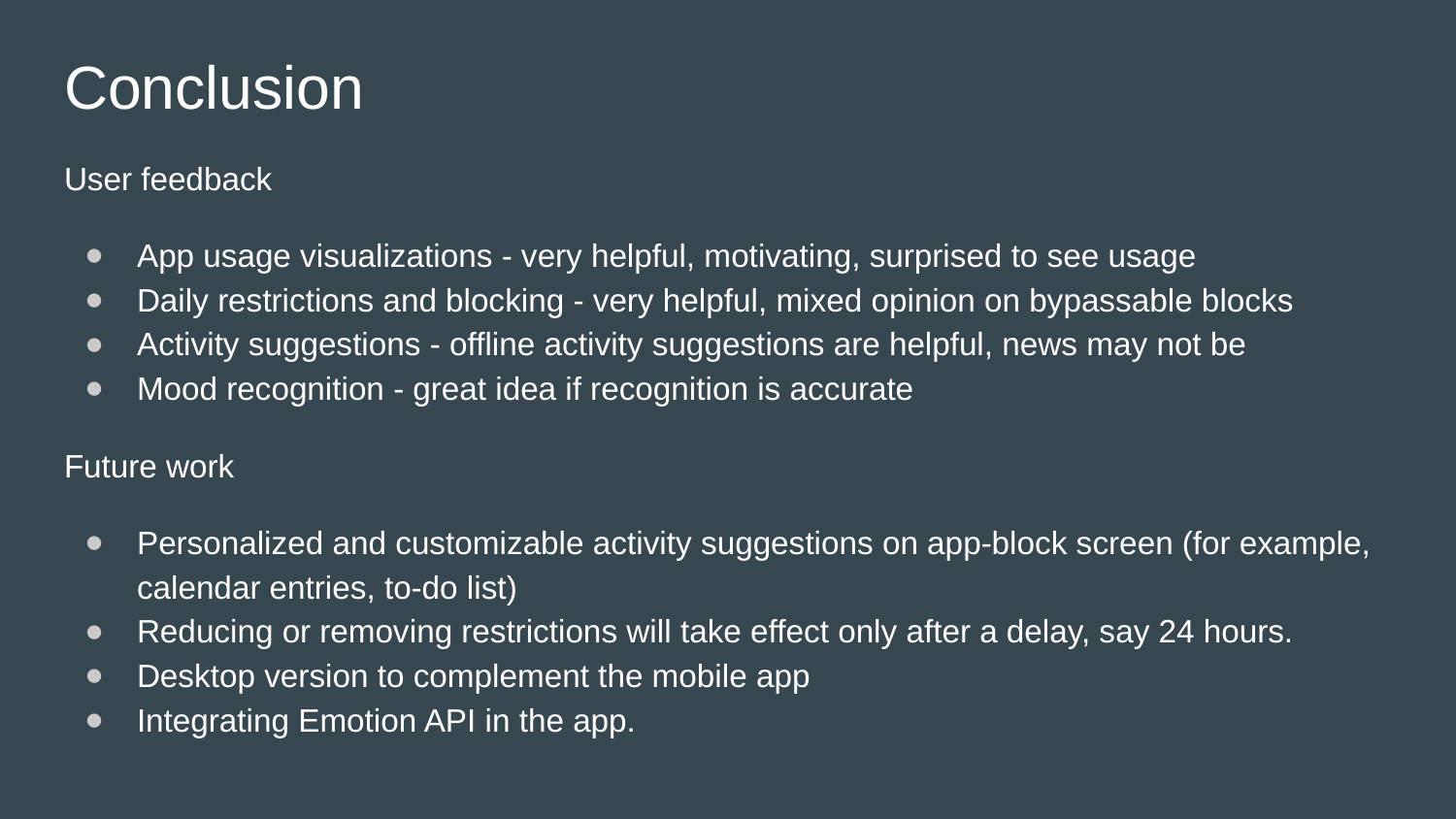

# Conclusion
User feedback
App usage visualizations - very helpful, motivating, surprised to see usage
Daily restrictions and blocking - very helpful, mixed opinion on bypassable blocks
Activity suggestions - offline activity suggestions are helpful, news may not be
Mood recognition - great idea if recognition is accurate
Future work
Personalized and customizable activity suggestions on app-block screen (for example, calendar entries, to-do list)
Reducing or removing restrictions will take effect only after a delay, say 24 hours.
Desktop version to complement the mobile app
Integrating Emotion API in the app.